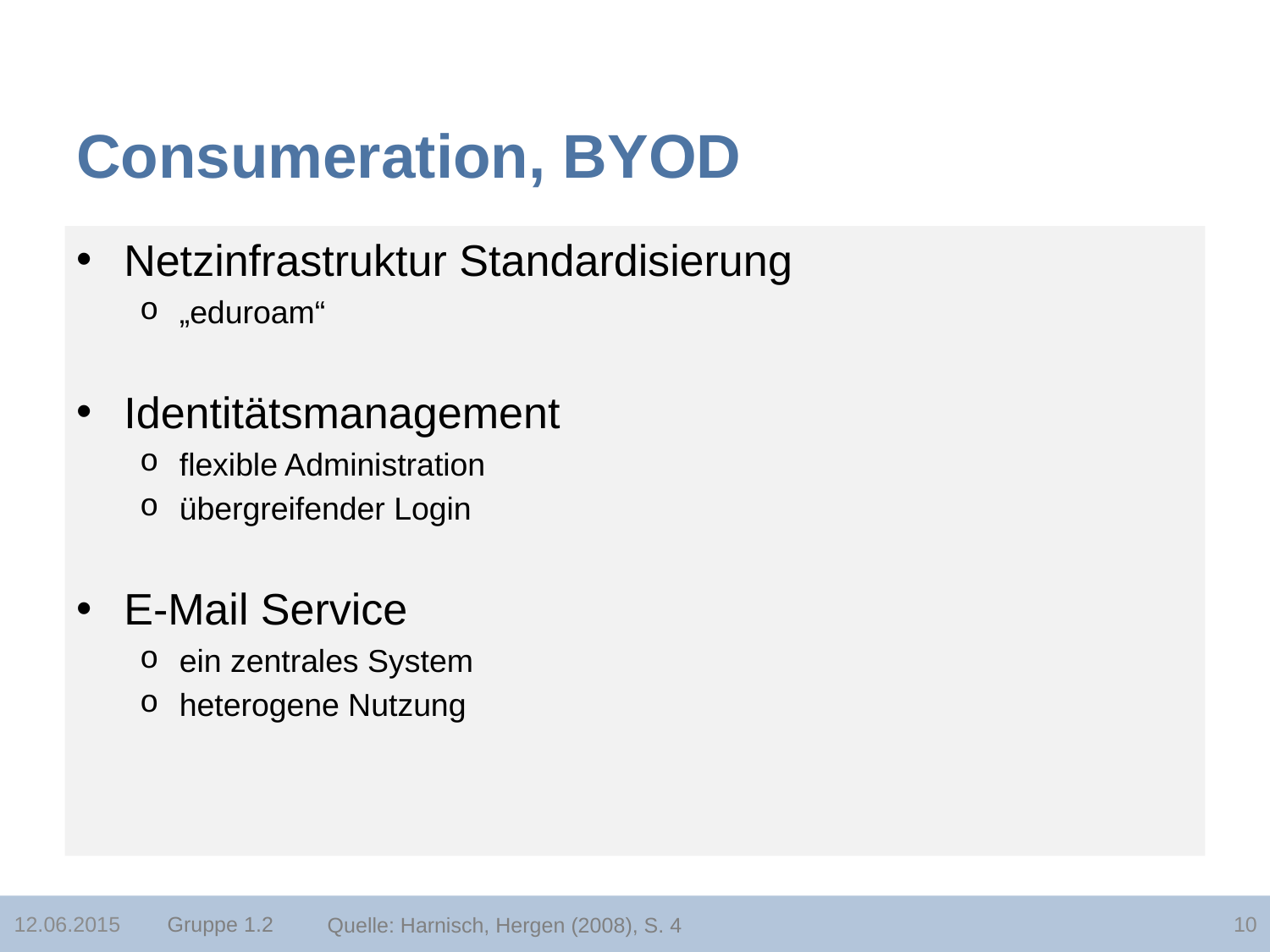

# Consumeration, BYOD
Netzinfrastruktur Standardisierung
„eduroam“

Identitätsmanagement
flexible Administration
übergreifender Login

E-Mail Service
ein zentrales System
heterogene Nutzung
Gruppe 1.2
12.06.2015
10
Quelle: Harnisch, Hergen (2008), S. 4